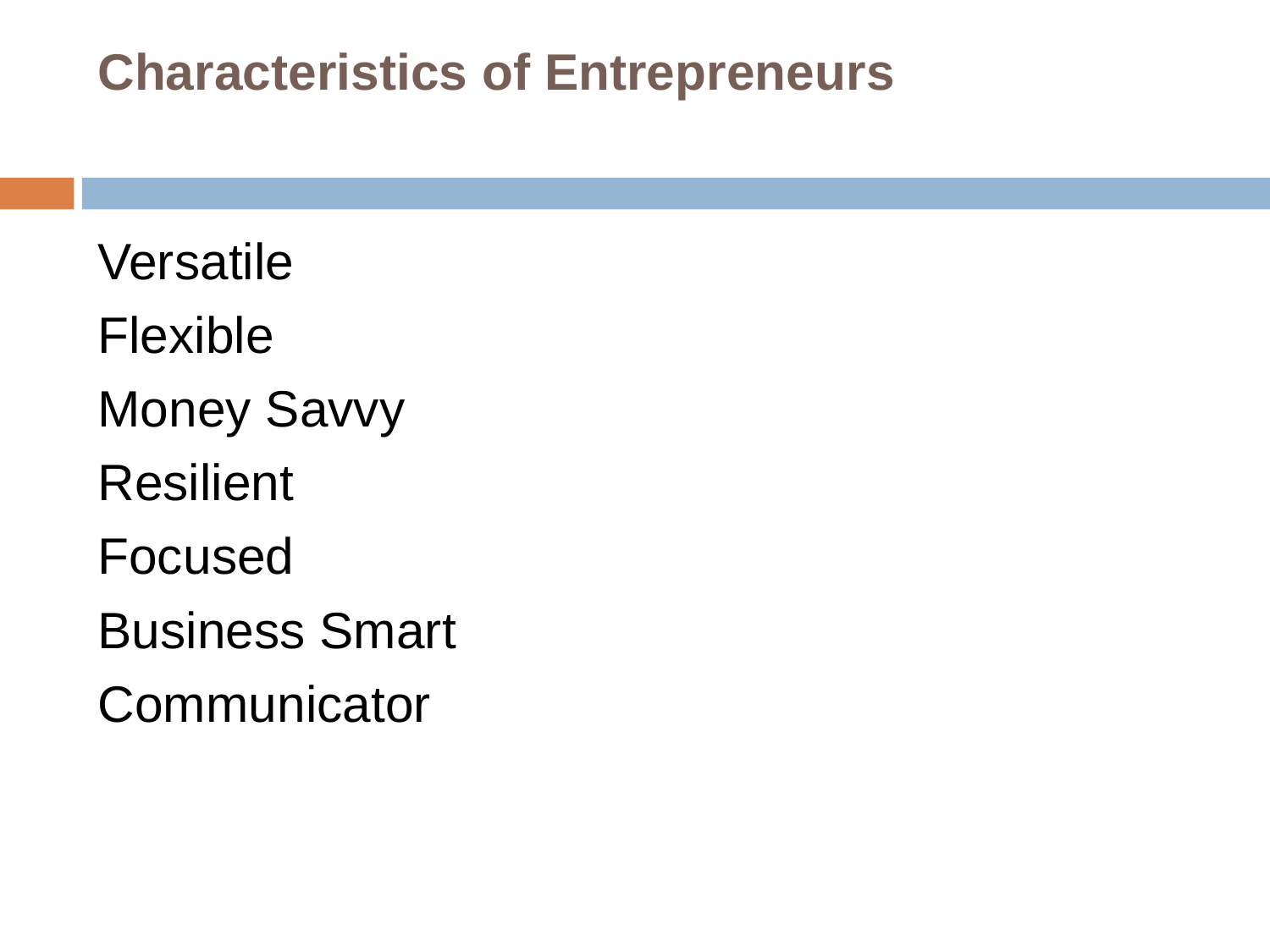

# Characteristics of Entrepreneurs
Versatile
Flexible
Money Savvy
Resilient
Focused
Business Smart
Communicator